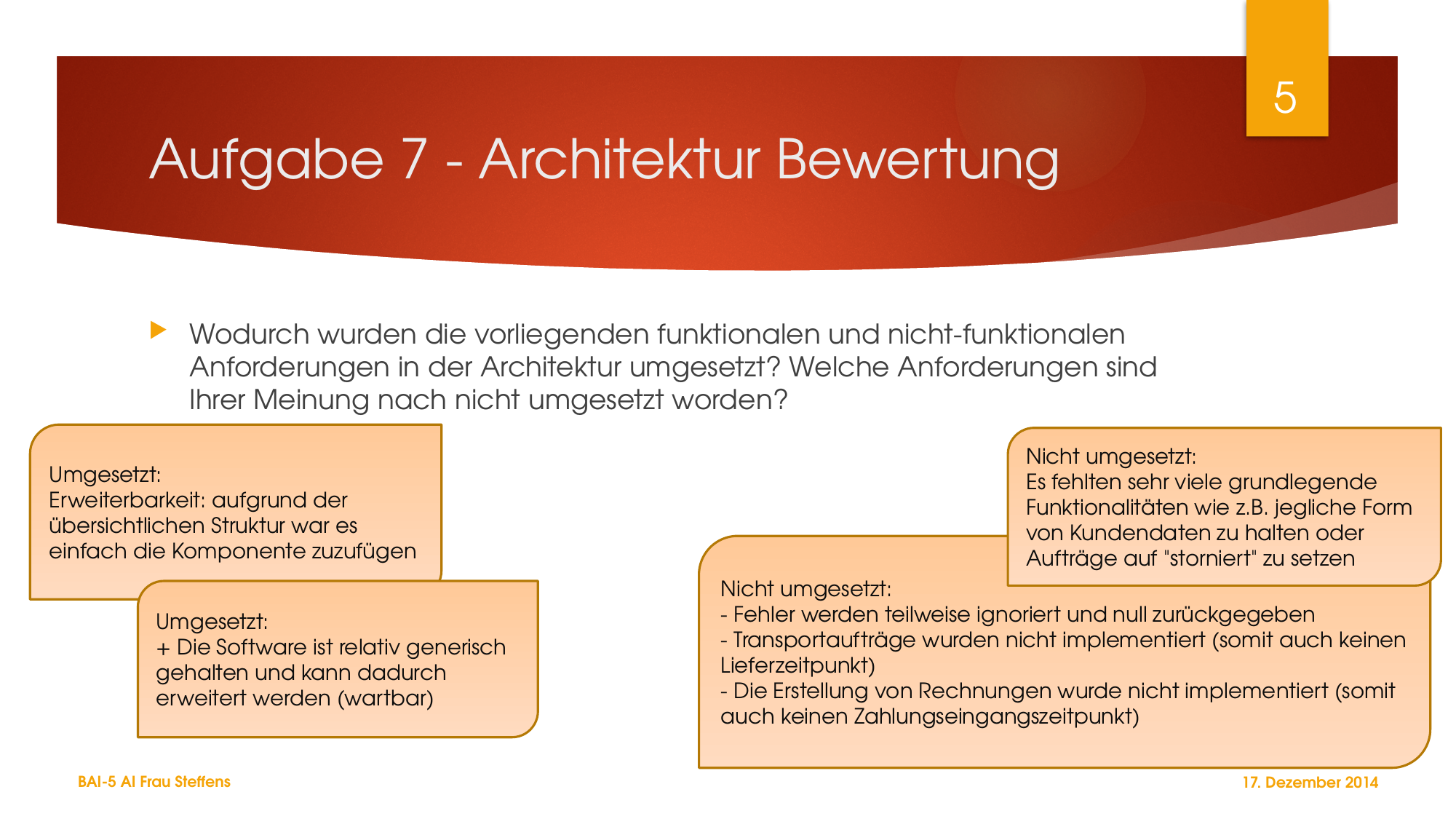

5
# Aufgabe 7 - Architektur Bewertung
Wodurch wurden die vorliegenden funktionalen und nicht-funktionalen Anforderungen in der Architektur umgesetzt? Welche Anforderungen sind Ihrer Meinung nach nicht umgesetzt worden?

Umgesetzt:
Erweiterbarkeit: aufgrund der übersichtlichen Struktur war es einfach die Komponente zuzufügen
Nicht umgesetzt:
Es fehlten sehr viele grundlegende Funktionalitäten wie z.B. jegliche Form von Kundendaten zu halten oder Aufträge auf "storniert" zu setzen
Nicht umgesetzt:
- Fehler werden teilweise ignoriert und null zurückgegeben
- Transportaufträge wurden nicht implementiert (somit auch keinen Lieferzeitpunkt)
- Die Erstellung von Rechnungen wurde nicht implementiert (somit auch keinen Zahlungseingangszeitpunkt)
Umgesetzt:
+ Die Software ist relativ generisch gehalten und kann dadurch erweitert werden (wartbar)
BAI-5 AI Frau Steffens
17. Dezember 2014